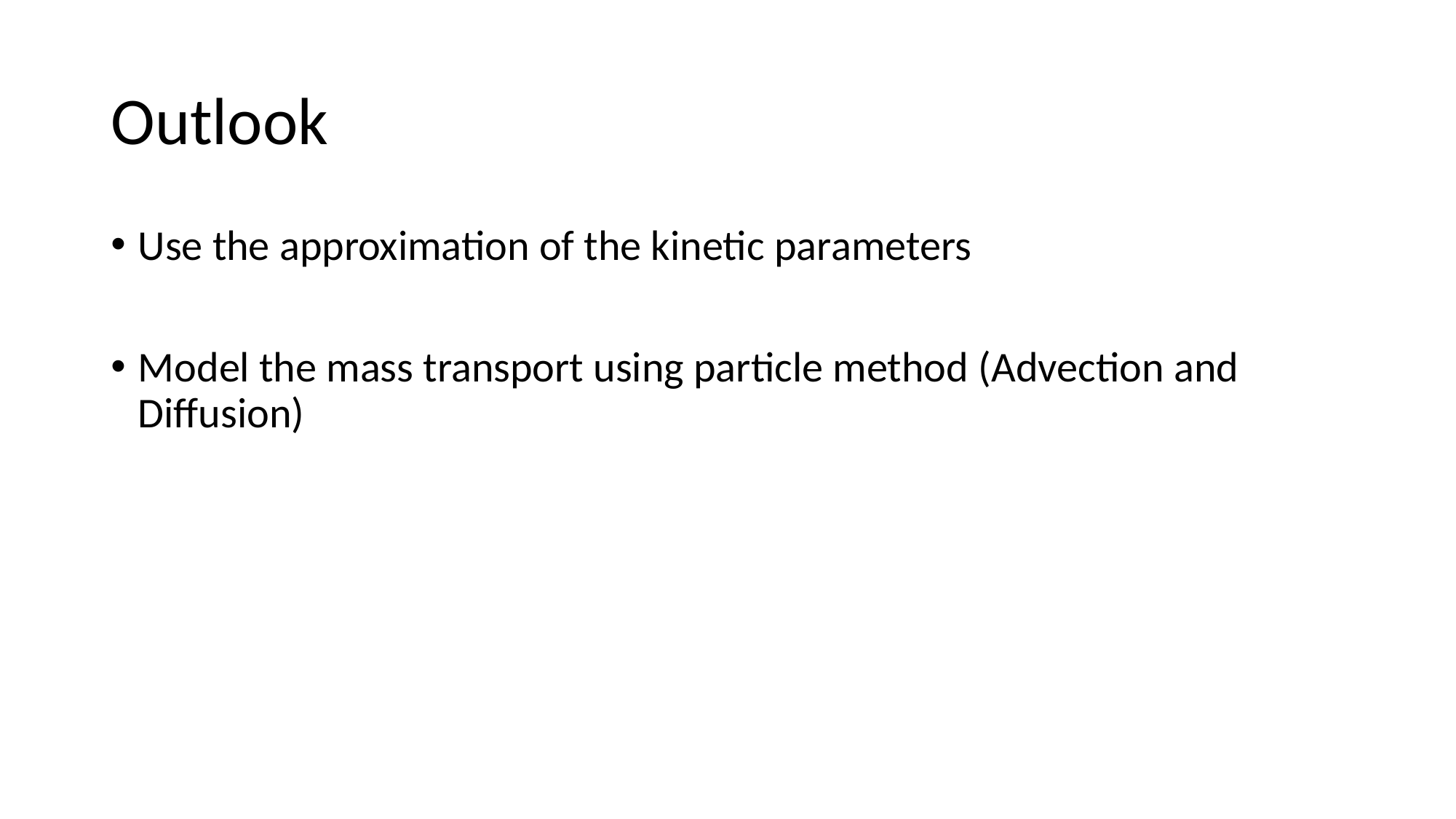

# Outlook
Use the approximation of the kinetic parameters

Model the mass transport using particle method (Advection and Diffusion)